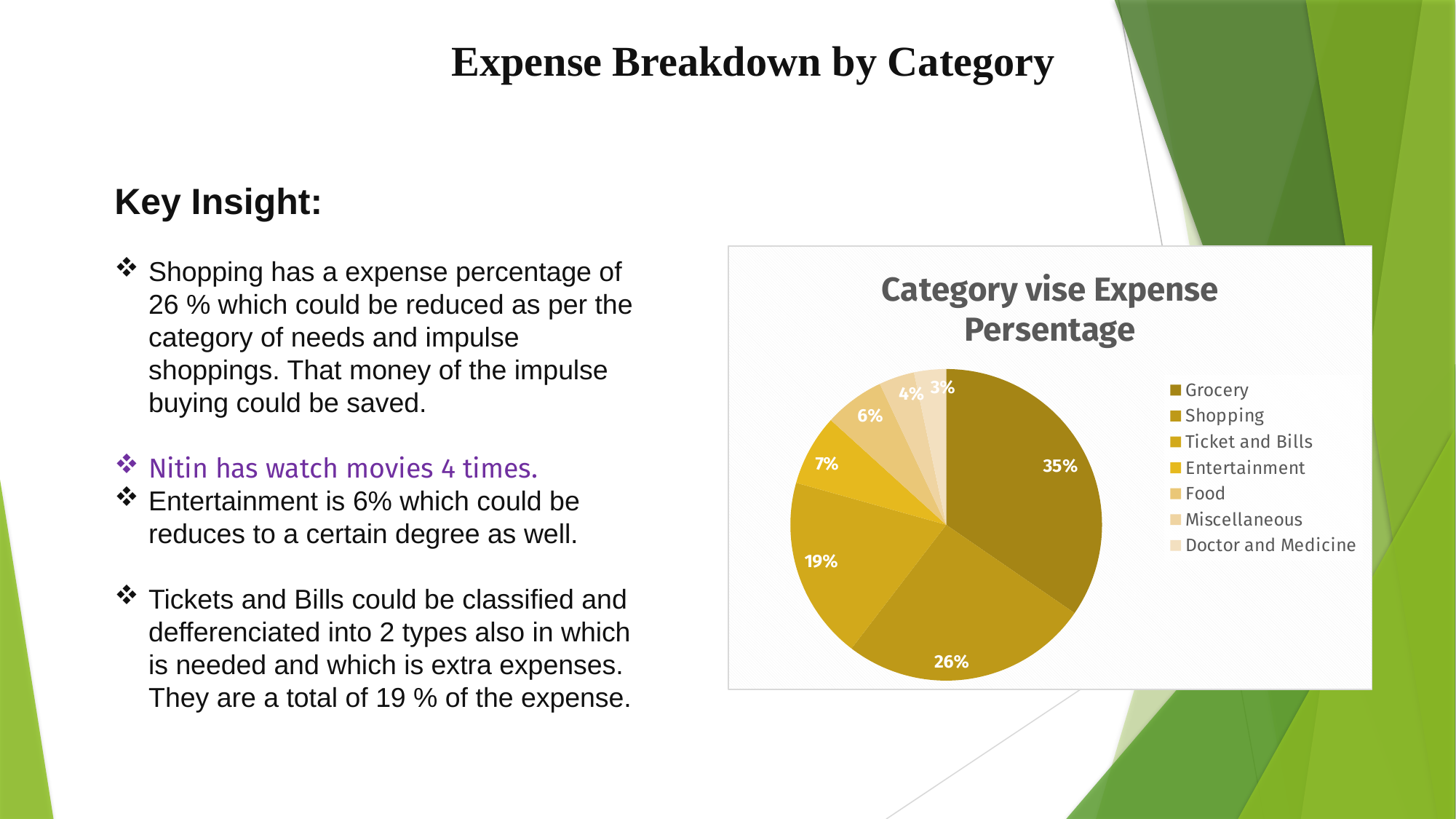

Expense Breakdown by Category

Key Insight:

Shopping has a expense percentage of 26 % which could be reduced as per the category of needs and impulse shoppings. That money of the impulse buying could be saved.

Nitin has watch movies 4 times.
Entertainment is 6% which could be reduces to a certain degree as well.

Tickets and Bills could be classified and defferenciated into 2 types also in which is needed and which is extra expenses. They are a total of 19 % of the expense.

### Chart: Category vise Expense Persentage

| Category | Total |
|---|---|
| Grocery | 4690.0 |
| Shopping | 3500.0 |
| Ticket and Bills | 2570.0 |
| Entertainment | 1000.0 |
| Food | 850.0 |
| Miscellaneous | 500.0 |
| Doctor and Medicine | 450.0 |